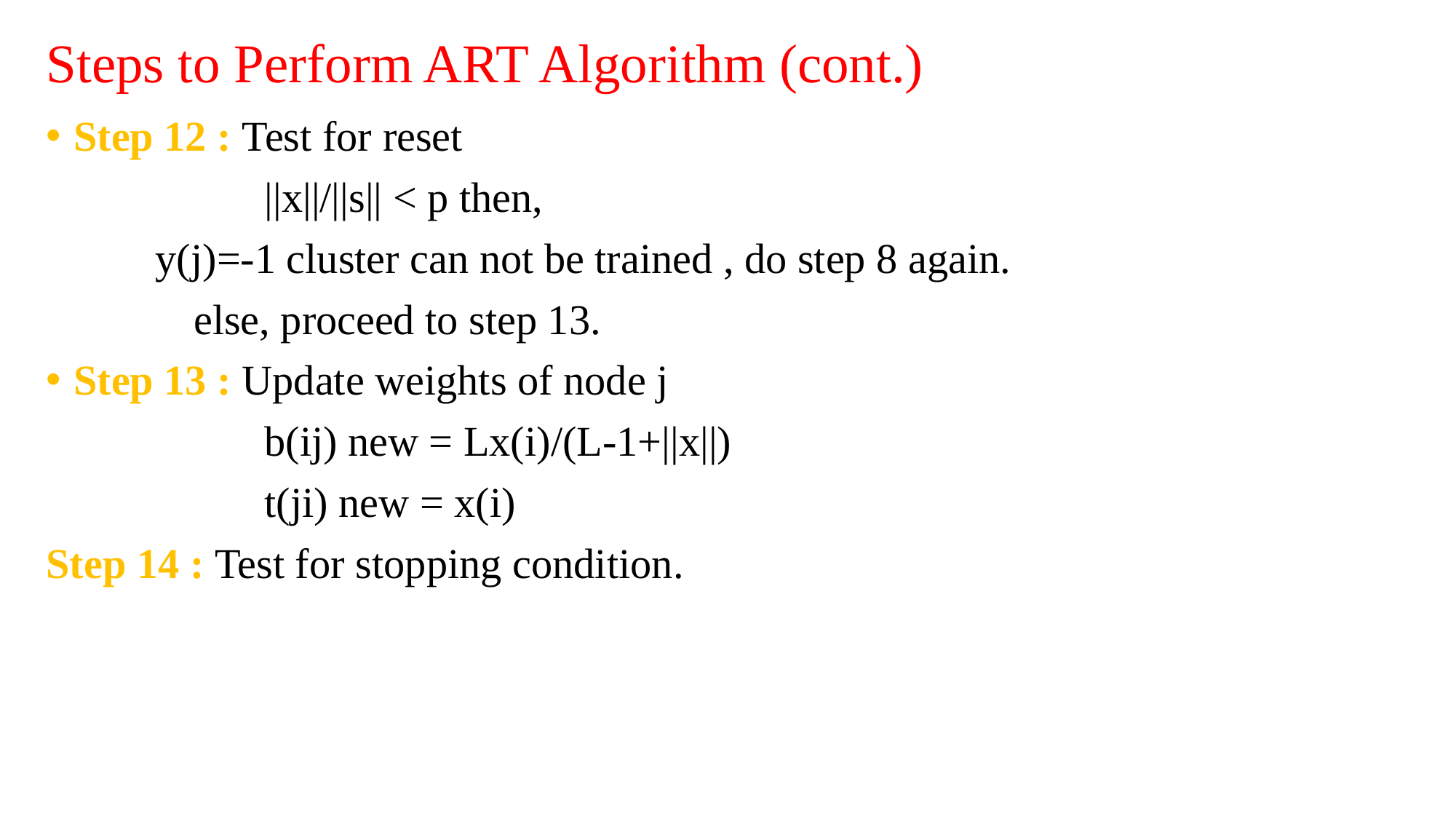

# Steps to Perform ART Algorithm (cont.)
Step 12 : Test for reset
		||x||/||s|| < p then,
	y(j)=-1 cluster can not be trained , do step 8 again.
              else, proceed to step 13.
Step 13 : Update weights of node j
		b(ij) new = Lx(i)/(L-1+||x||)
		t(ji) new = x(i)
Step 14 : Test for stopping condition.